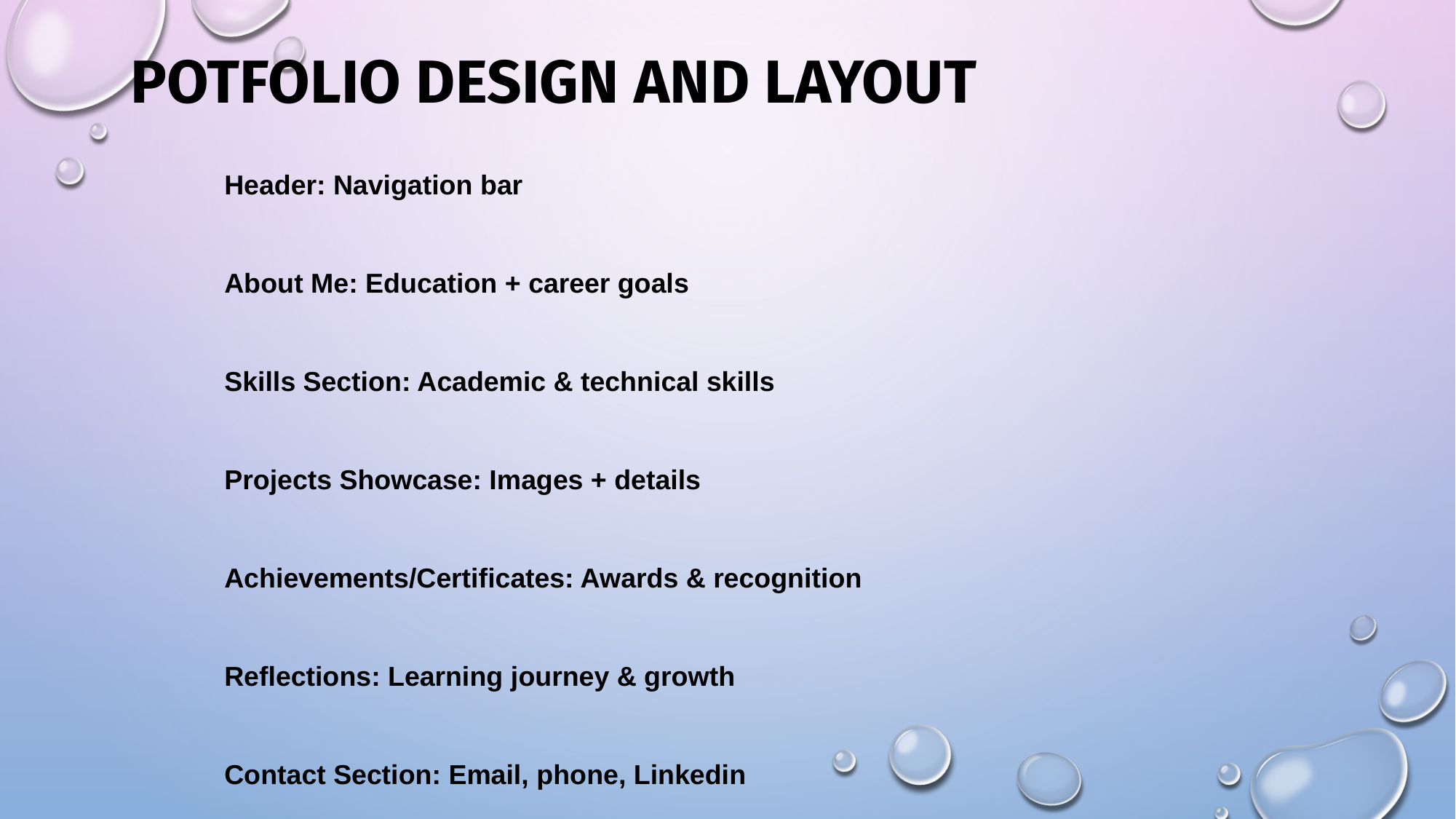

POTFOLIO DESIGN AND LAYOUT
Header: Navigation bar

About Me: Education + career goals

Skills Section: Academic & technical skills

Projects Showcase: Images + details

Achievements/Certificates: Awards & recognition

Reflections: Learning journey & growth

Contact Section: Email, phone, Linkedin